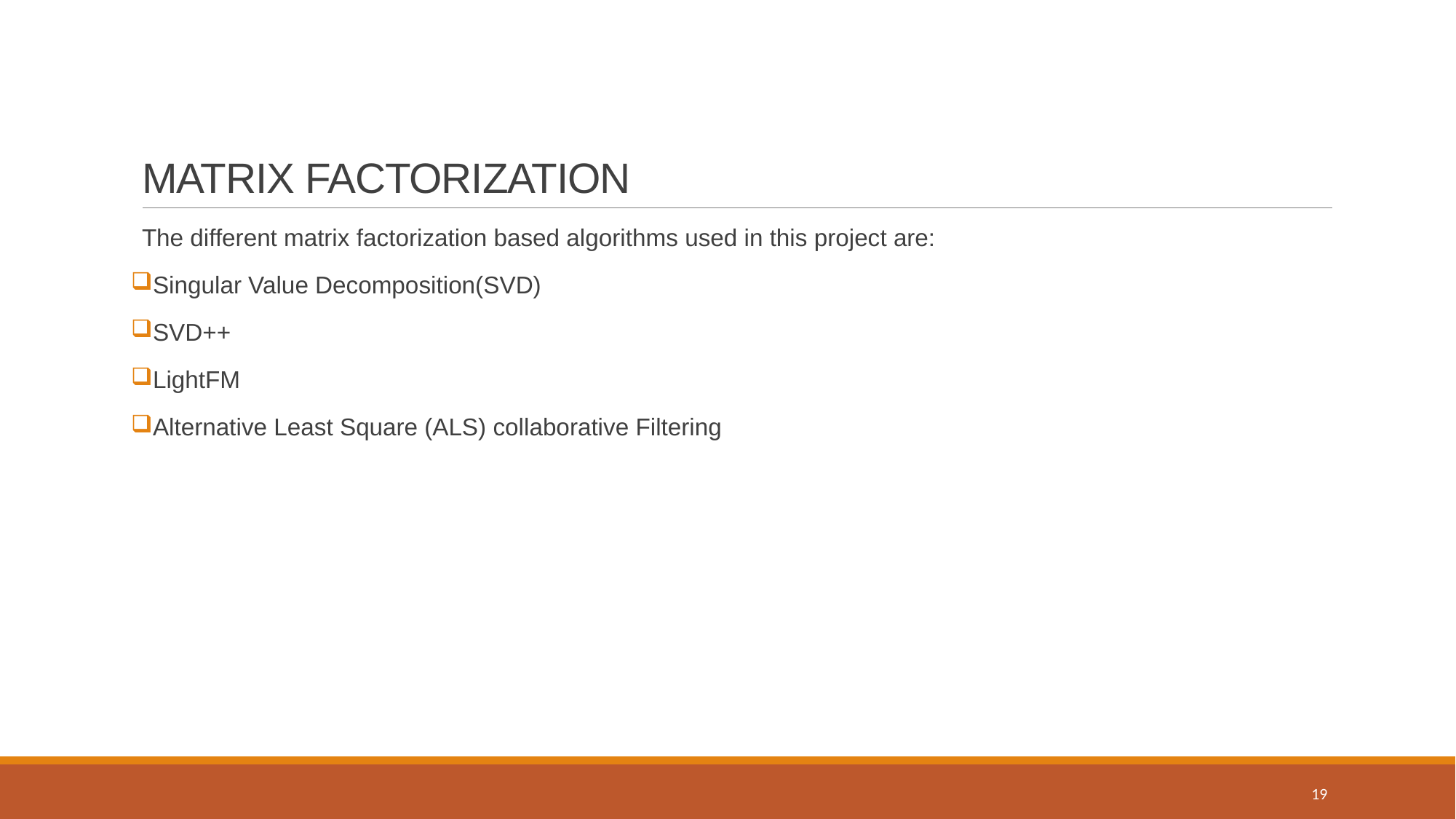

# MATRIX FACTORIZATION
The different matrix factorization based algorithms used in this project are:
Singular Value Decomposition(SVD)
SVD++
LightFM
Alternative Least Square (ALS) collaborative Filtering
19